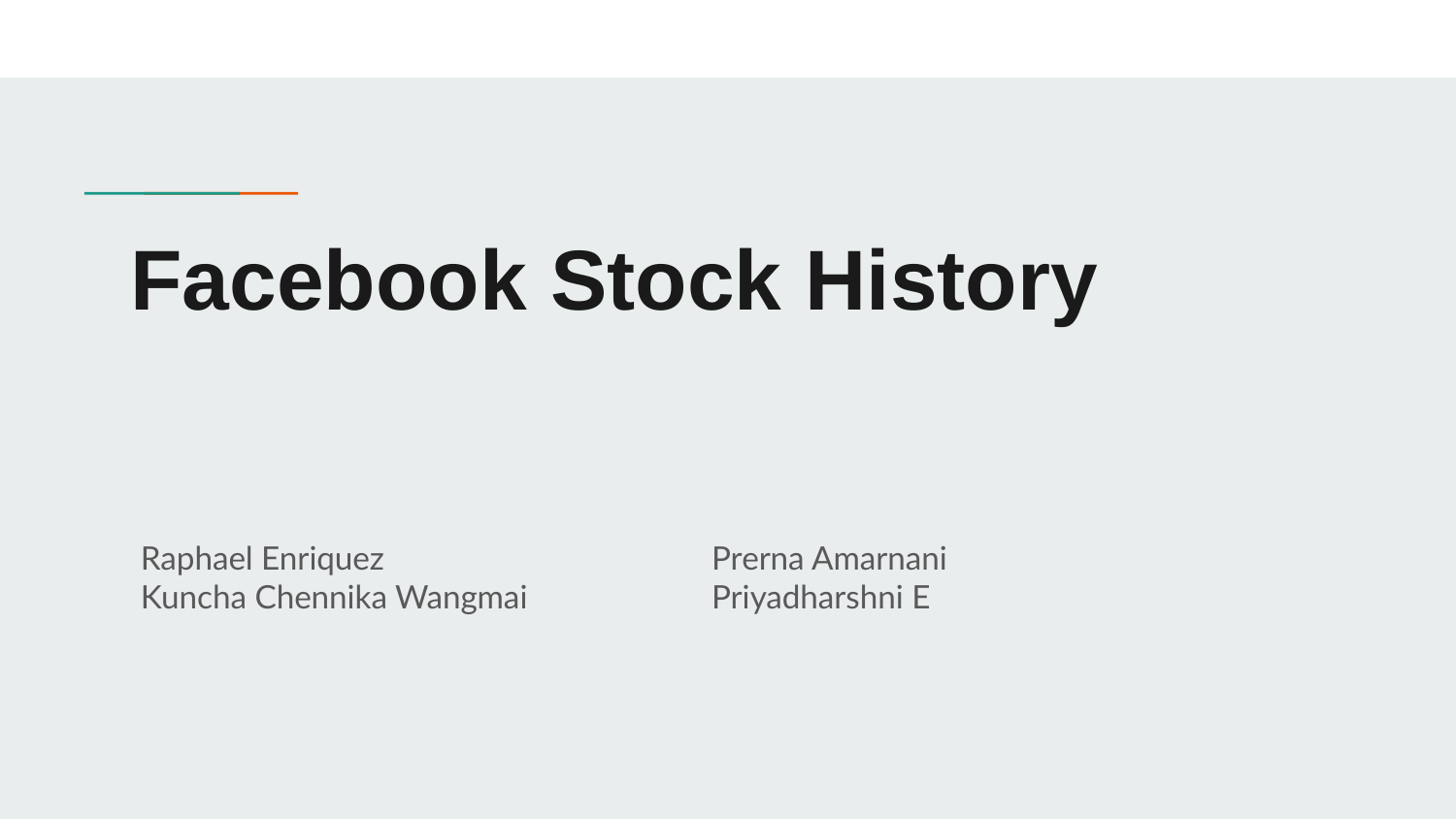

# Facebook Stock History
Raphael Enriquez
Kuncha Chennika Wangmai
Prerna Amarnani
Priyadharshni E